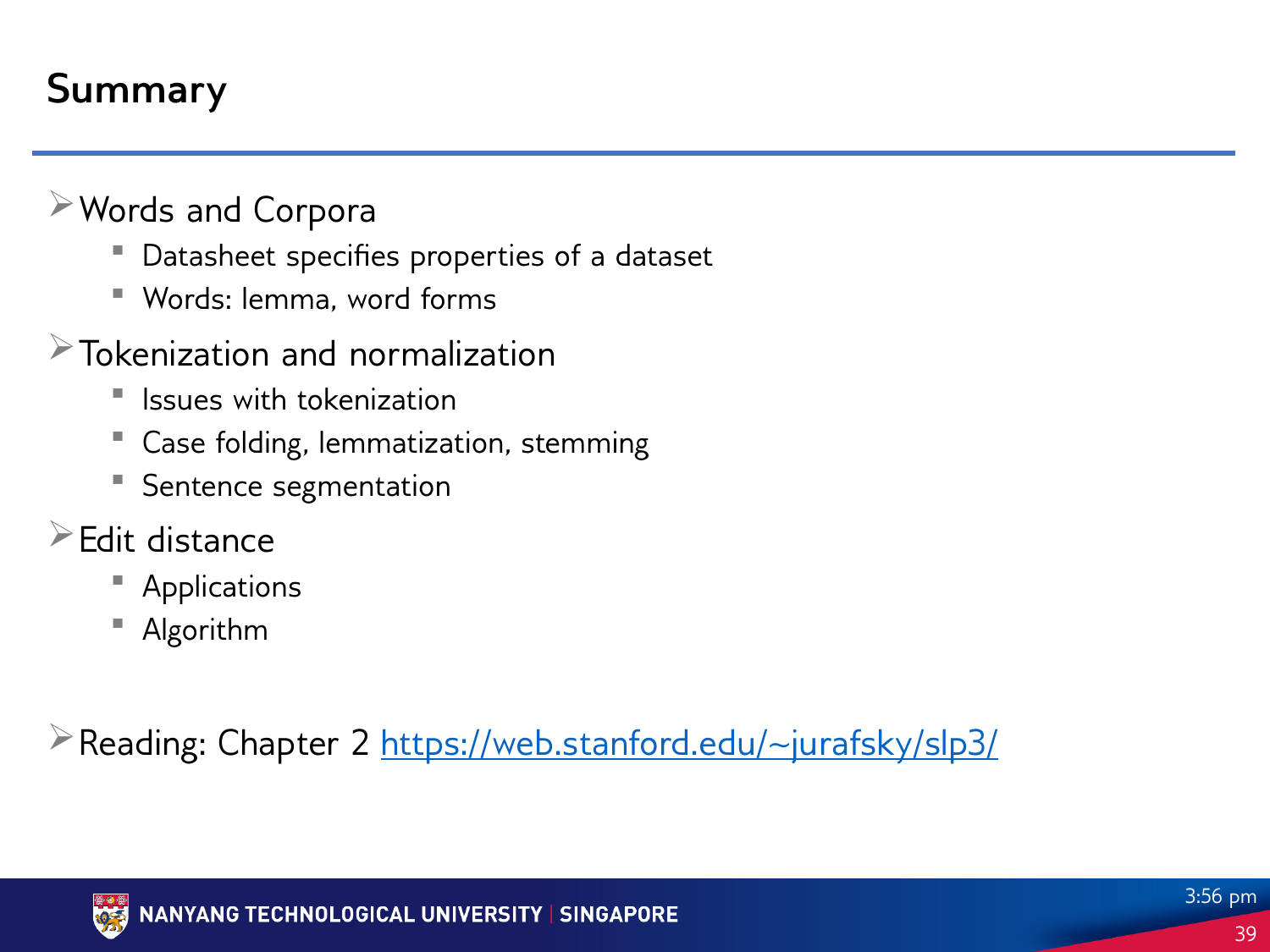

# Summary
Words and Corpora
Datasheet specifies properties of a dataset
Words: lemma, word forms
Tokenization and normalization
Issues with tokenization
Case folding, lemmatization, stemming
Sentence segmentation
Edit distance
Applications
Algorithm

Reading: Chapter 2 https://web.stanford.edu/~jurafsky/slp3/
3:56 pm
39